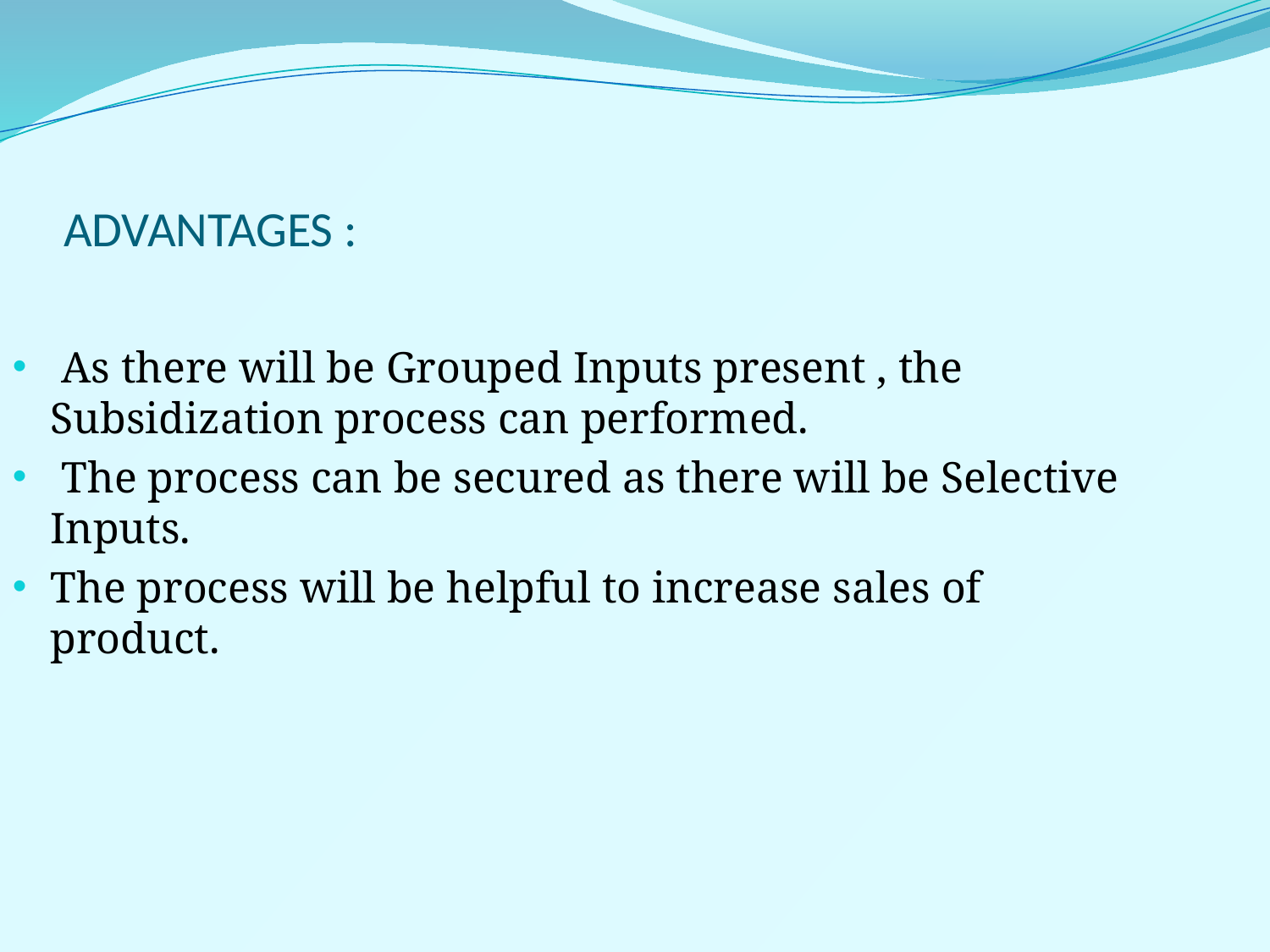

# ADVANTAGES :

 As there will be Grouped Inputs present , the Subsidization process can performed.
 The process can be secured as there will be Selective Inputs.
The process will be helpful to increase sales of product.